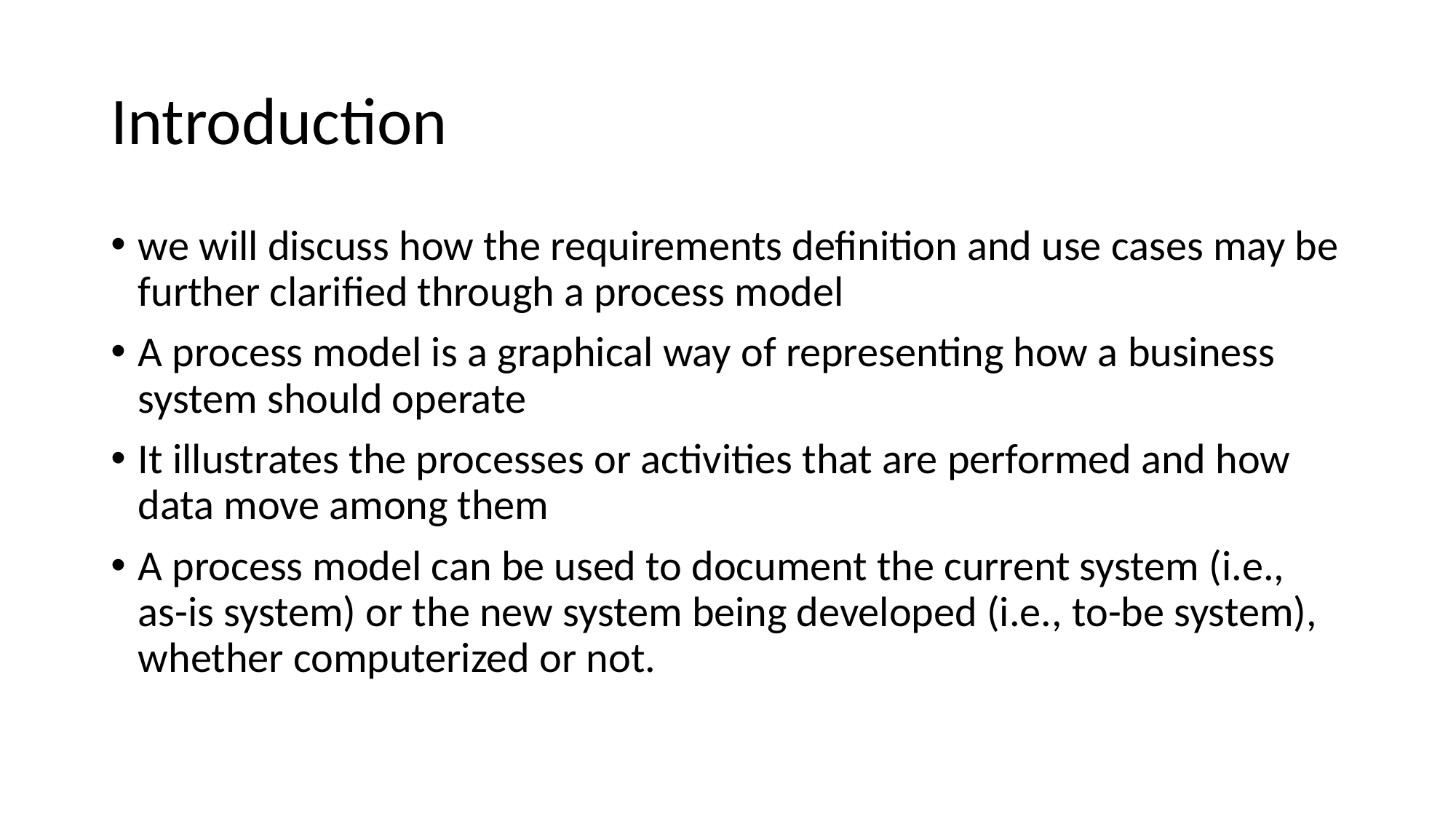

# Introduction
we will discuss how the requirements definition and use cases may be further clarified through a process model
A process model is a graphical way of representing how a business system should operate
It illustrates the processes or activities that are performed and how data move among them
A process model can be used to document the current system (i.e., as-is system) or the new system being developed (i.e., to-be system), whether computerized or not.